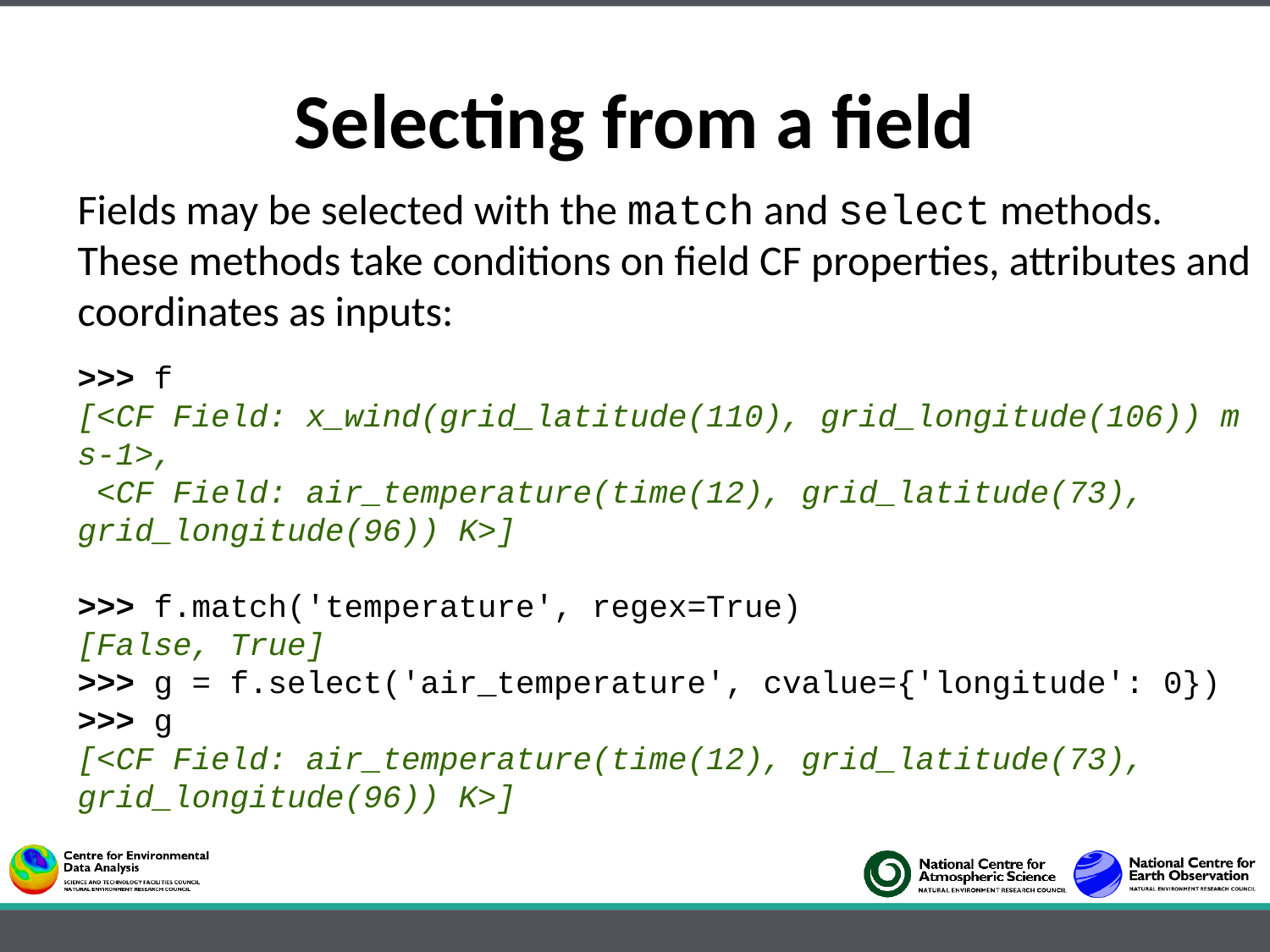

Selecting from a field
Fields may be selected with the match and select methods. These methods take conditions on field CF properties, attributes and coordinates as inputs:
>>> f
[<CF Field: x_wind(grid_latitude(110), grid_longitude(106)) m s-1>,
 <CF Field: air_temperature(time(12), grid_latitude(73), grid_longitude(96)) K>]

>>> f.match('temperature', regex=True)
[False, True]
>>> g = f.select('air_temperature', cvalue={'longitude': 0})
>>> g
[<CF Field: air_temperature(time(12), grid_latitude(73), grid_longitude(96)) K>]